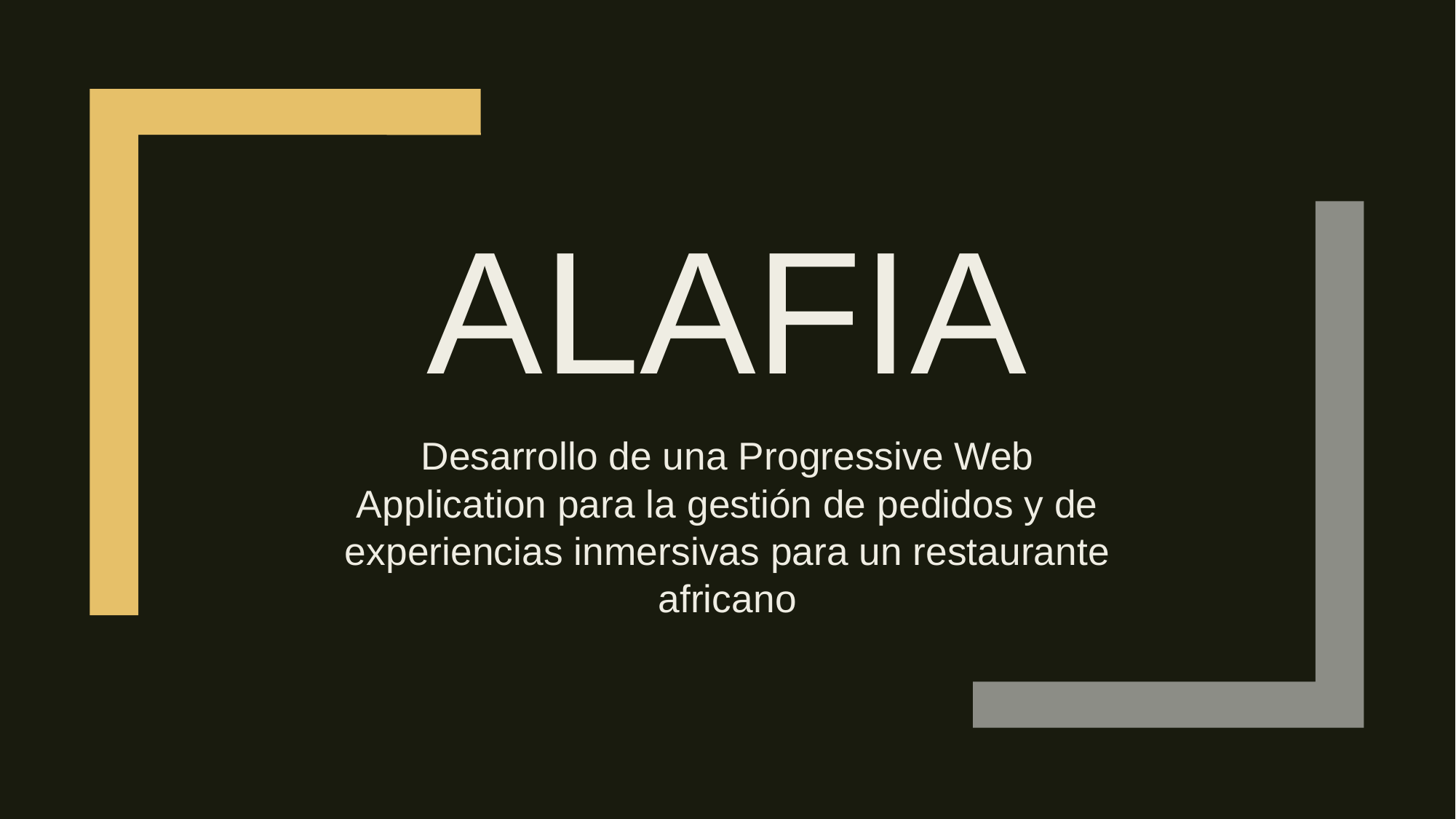

# Alafia
Desarrollo de una Progressive Web Application para la gestión de pedidos y de experiencias inmersivas para un restaurante africano